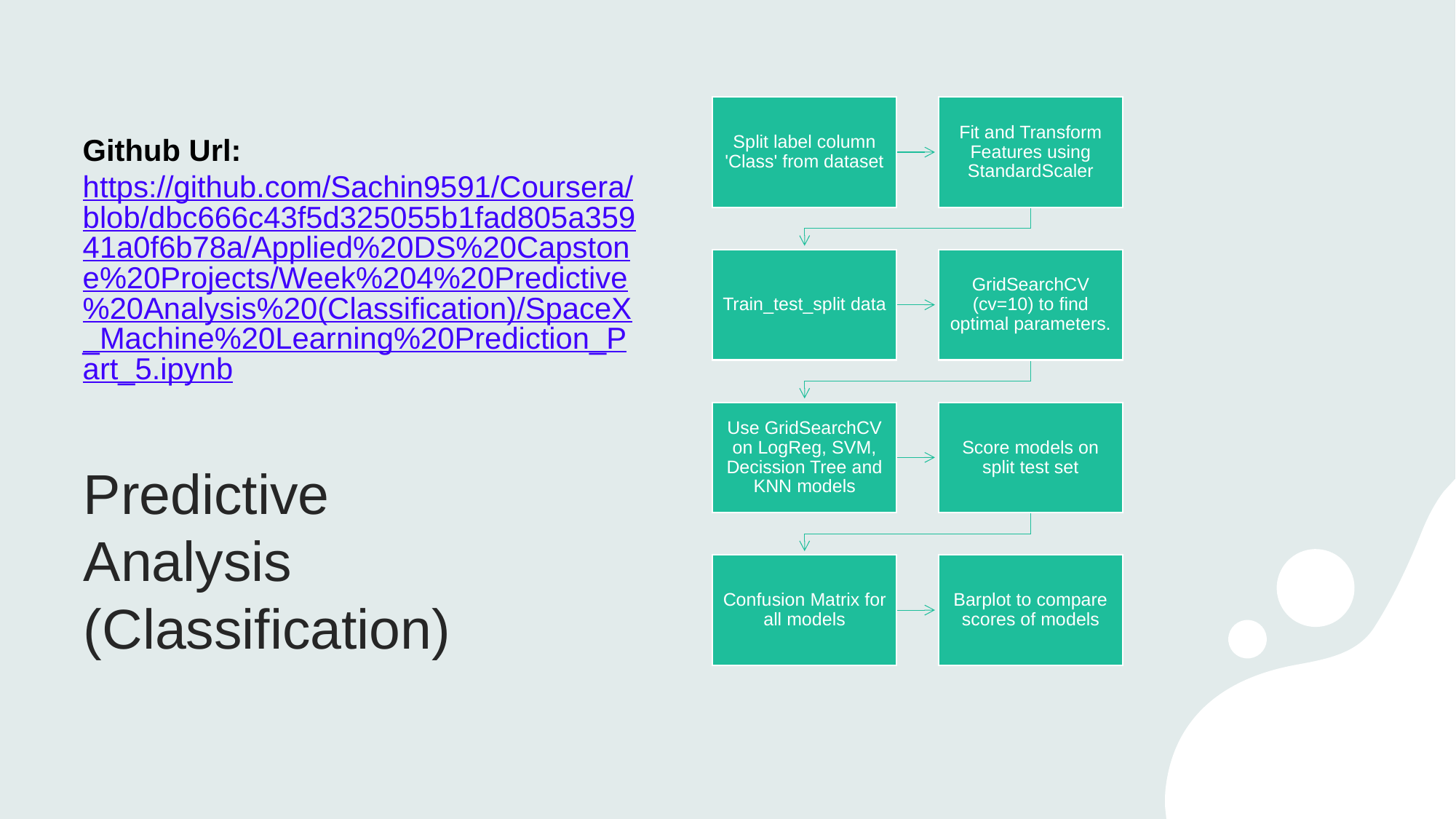

# Predictive Analysis (Classification)

Split label column 'Class' from dataset

Fit and Transform Features using StandardScaler

Train_test_split data

GridSearchCV (cv=10) to find optimal parameters.

Use GridSearchCV on LogReg, SVM, Decission Tree and KNN models

Score models on split test set

Confusion Matrix for all models
Barplot to compare scores of models
Github Url: https://github.com/Sachin9591/Coursera/blob/dbc666c43f5d325055b1fad805a35941a0f6b78a/Applied%20DS%20Capstone%20Projects/Week%204%20Predictive%20Analysis%20(Classification)/SpaceX_Machine%20Learning%20Prediction_Part_5.ipynb